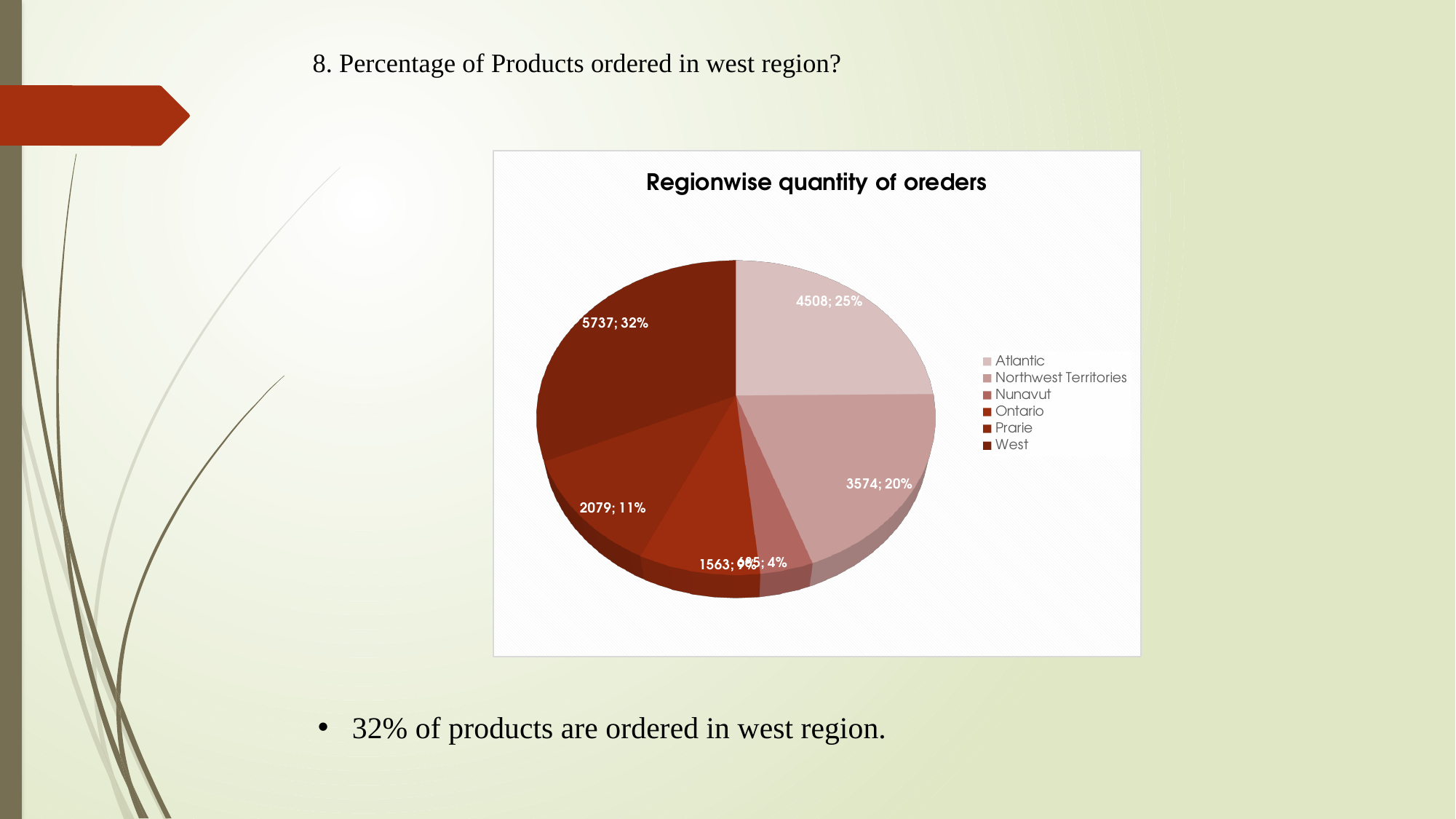

# 8. Percentage of Products ordered in west region?

[unsupported chart]

32% of products are ordered in west region.